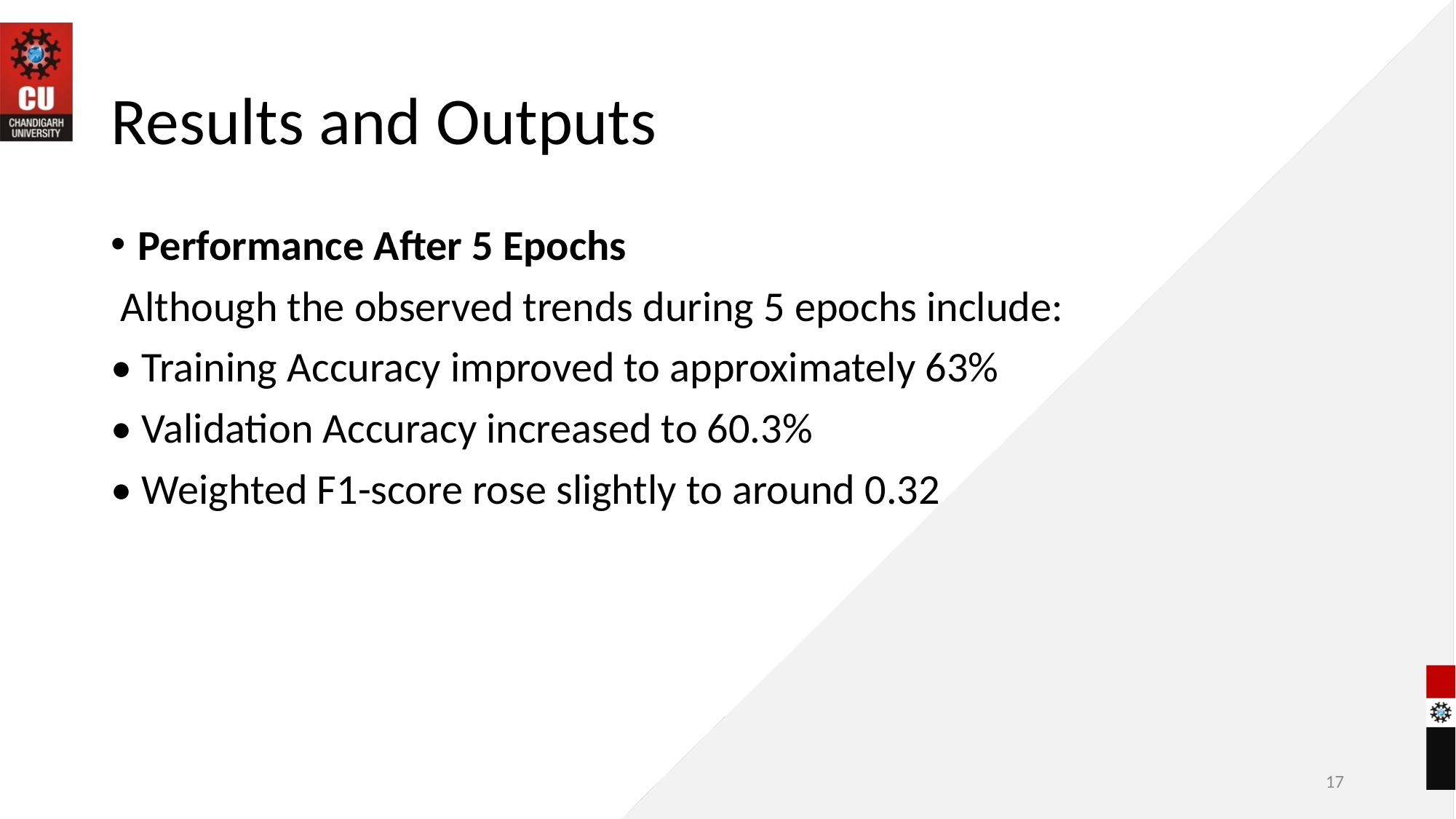

# Results and Outputs
Performance After 5 Epochs
 Although the observed trends during 5 epochs include:
• Training Accuracy improved to approximately 63%
• Validation Accuracy increased to 60.3%
• Weighted F1-score rose slightly to around 0.32
17